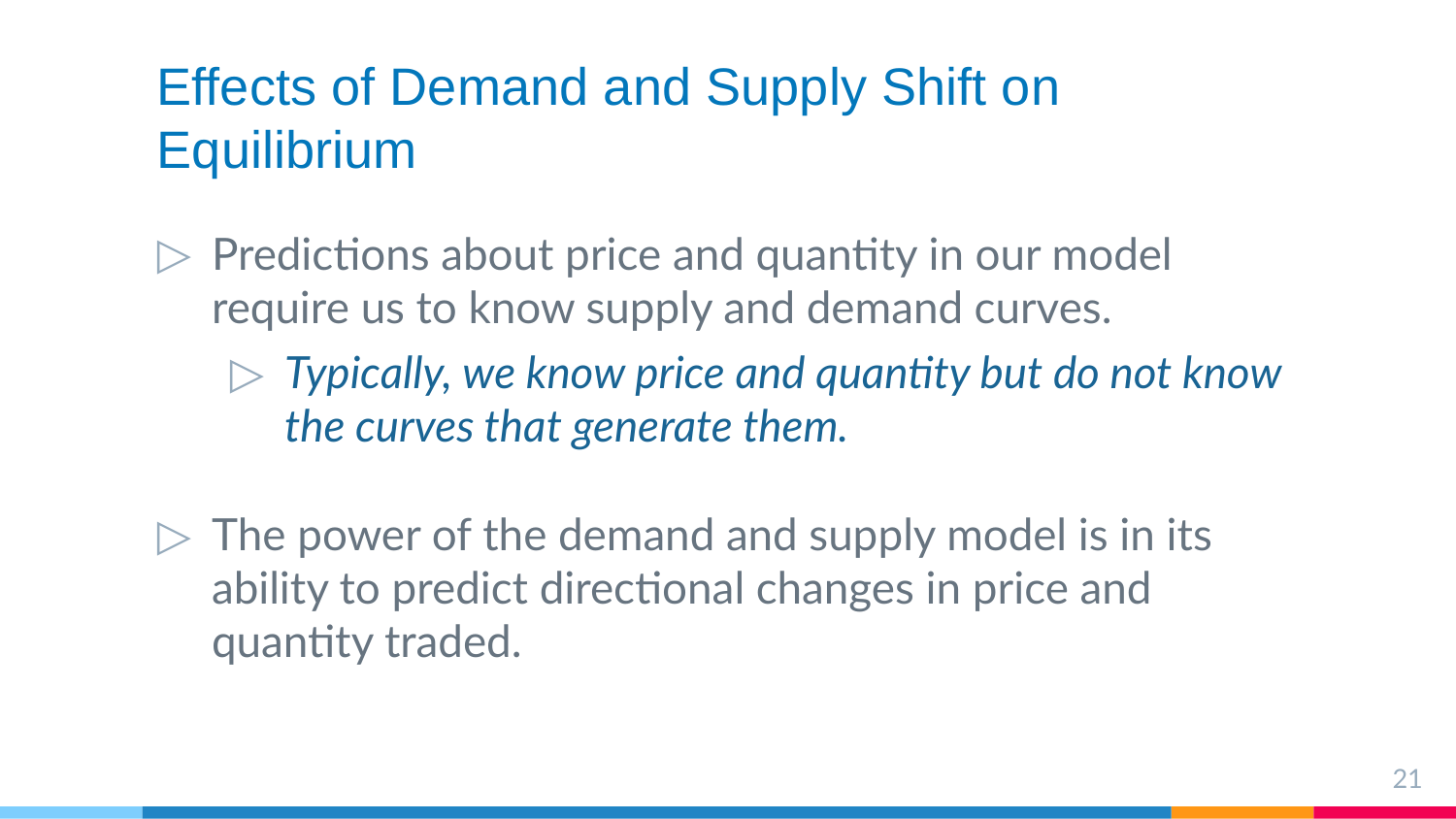

# Effects of Demand and Supply Shift on Equilibrium
Predictions about price and quantity in our model require us to know supply and demand curves.
Typically, we know price and quantity but do not know the curves that generate them.

The power of the demand and supply model is in its ability to predict directional changes in price and quantity traded.
21